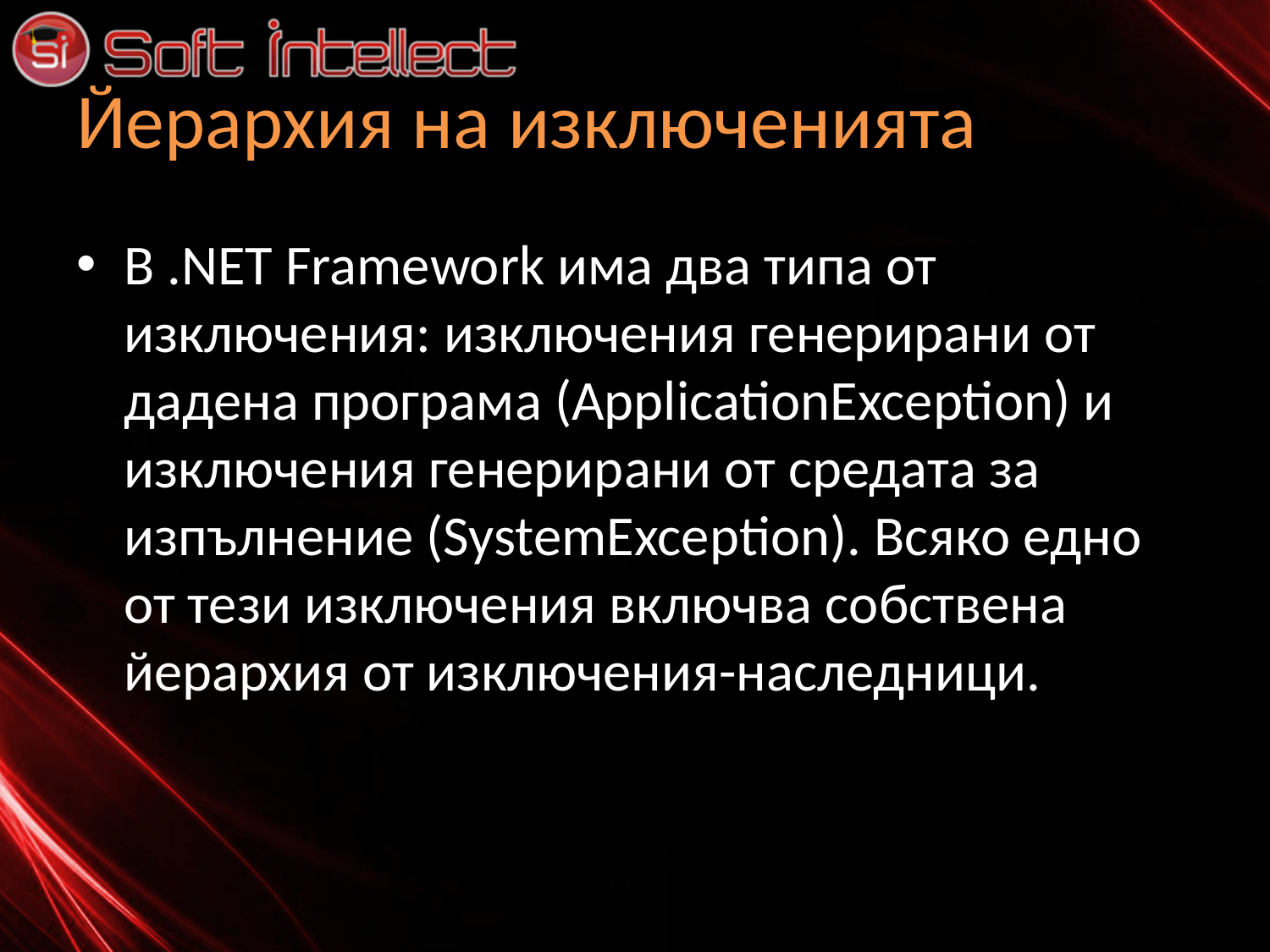

# Йерархия на изключенията
В .NET Framework има два типа от изключения: изключения генерирани от дадена програма (ApplicationException) и изключения генерирани от средата за изпълнение (SystemException). Всяко едно от тези изключения включва собствена йерархия от изключения-наследници.